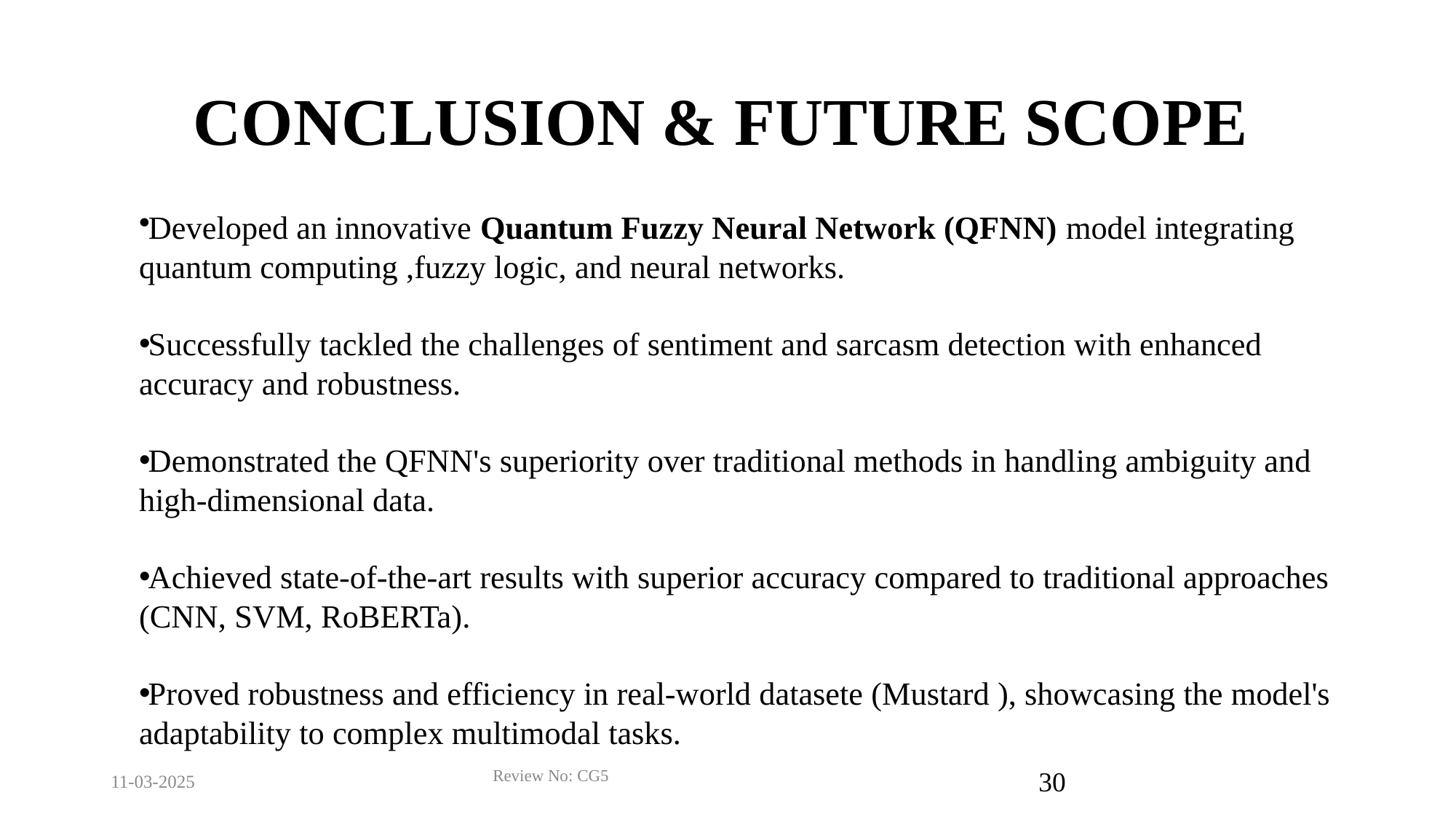

# CONCLUSION & FUTURE SCOPE
Developed an innovative Quantum Fuzzy Neural Network (QFNN) model integrating quantum computing ,fuzzy logic, and neural networks.

Successfully tackled the challenges of sentiment and sarcasm detection with enhanced accuracy and robustness.

Demonstrated the QFNN's superiority over traditional methods in handling ambiguity and high-dimensional data.

Achieved state-of-the-art results with superior accuracy compared to traditional approaches (CNN, SVM, RoBERTa).

Proved robustness and efficiency in real-world datasete (Mustard ), showcasing the model's adaptability to complex multimodal tasks.

11-03-2025
Review No: CG5
30